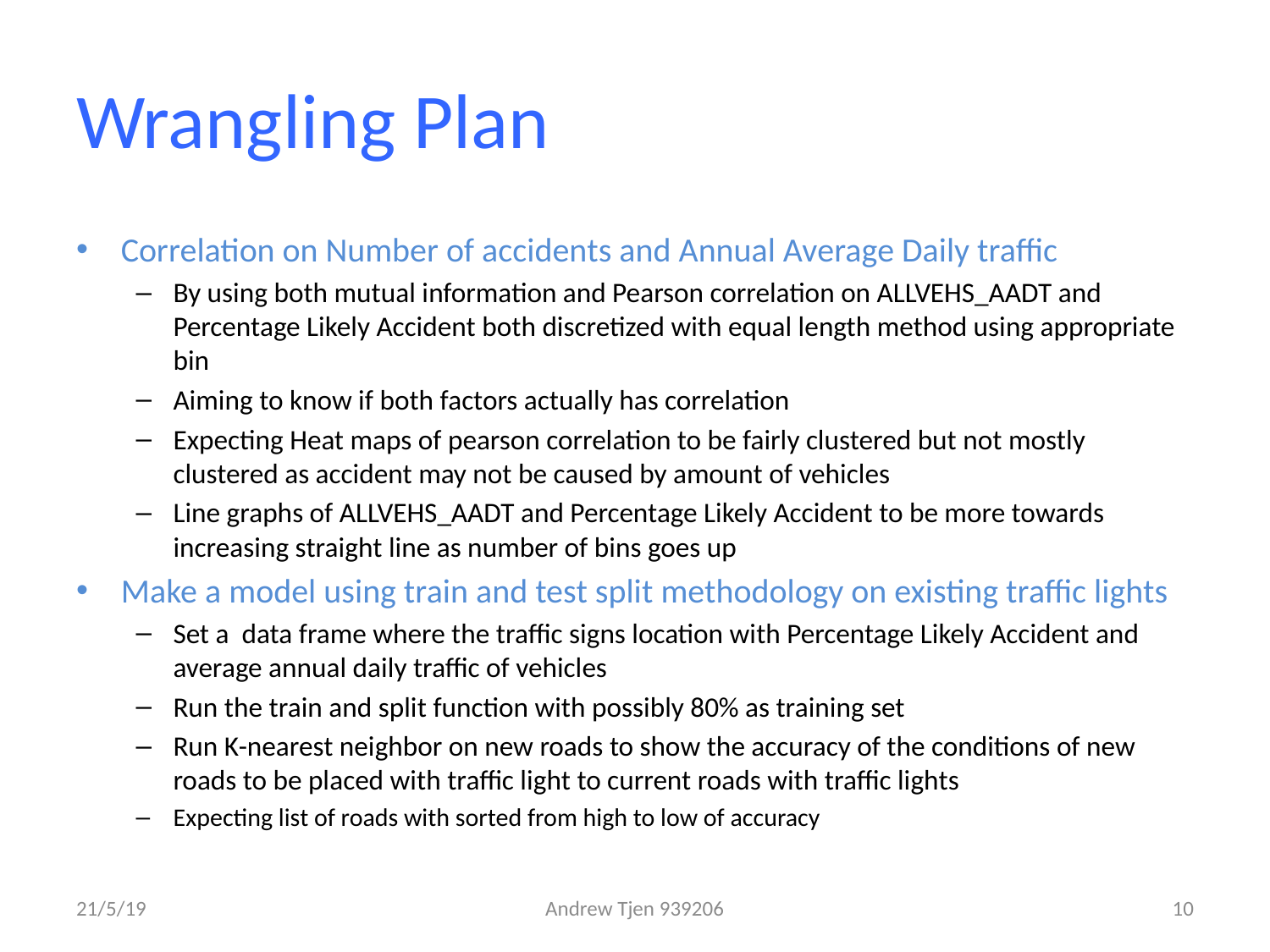

# Wrangling Plan
Correlation on Number of accidents and Annual Average Daily traffic
By using both mutual information and Pearson correlation on ALLVEHS_AADT and Percentage Likely Accident both discretized with equal length method using appropriate bin
Aiming to know if both factors actually has correlation
Expecting Heat maps of pearson correlation to be fairly clustered but not mostly clustered as accident may not be caused by amount of vehicles
Line graphs of ALLVEHS_AADT and Percentage Likely Accident to be more towards increasing straight line as number of bins goes up
Make a model using train and test split methodology on existing traffic lights
Set a  data frame where the traffic signs location with Percentage Likely Accident and average annual daily traffic of vehicles
Run the train and split function with possibly 80% as training set
Run K-nearest neighbor on new roads to show the accuracy of the conditions of new roads to be placed with traffic light to current roads with traffic lights
Expecting list of roads with sorted from high to low of accuracy
21/5/19
Andrew Tjen 939206
10